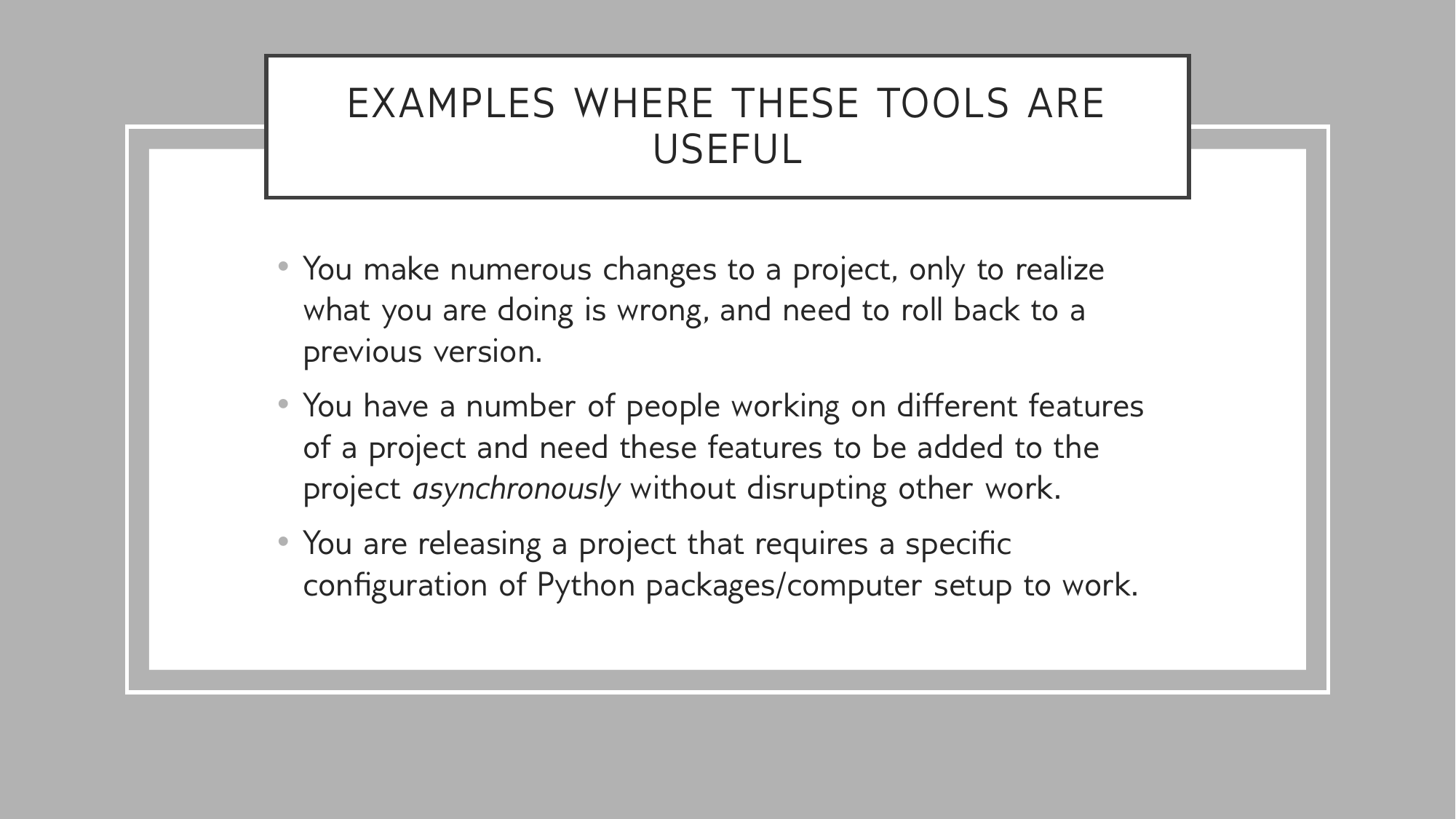

# Examples where these tools are useful

You make numerous changes to a project, only to realize what you are doing is wrong, and need to roll back to a previous version.
You have a number of people working on different features of a project and need these features to be added to the project asynchronously without disrupting other work.
You are releasing a project that requires a specific configuration of Python packages/computer setup to work.